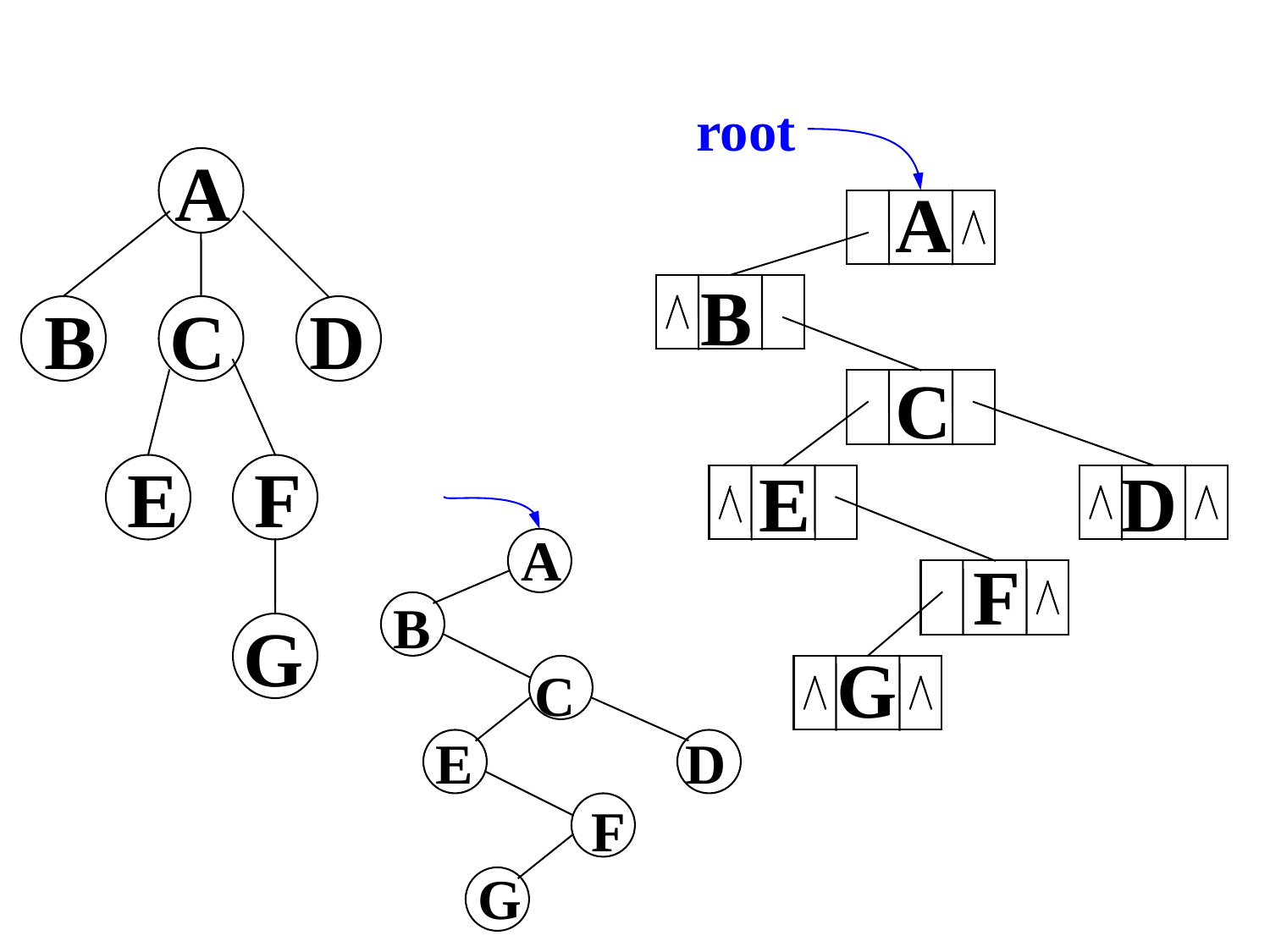

root
A

B
C
D

E
F

G

          A
B
          C
   E                D
              F
       G

         A
B
          C
   E               D
              F
      G

100